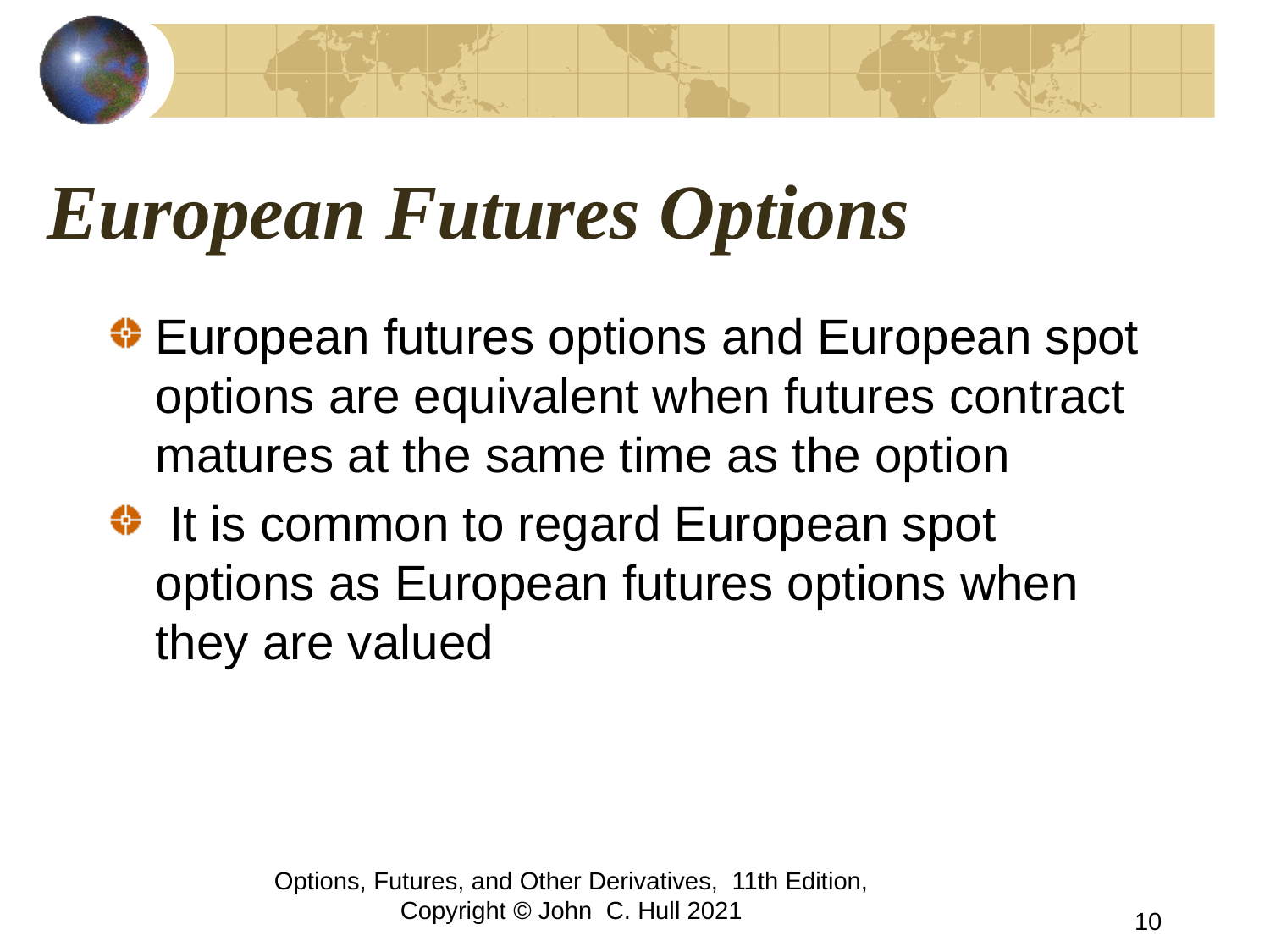

# European Futures Options
European futures options and European spot options are equivalent when futures contract matures at the same time as the option
 It is common to regard European spot options as European futures options when they are valued
Options, Futures, and Other Derivatives,  11th Edition, Copyright © John  C. Hull 2021
10